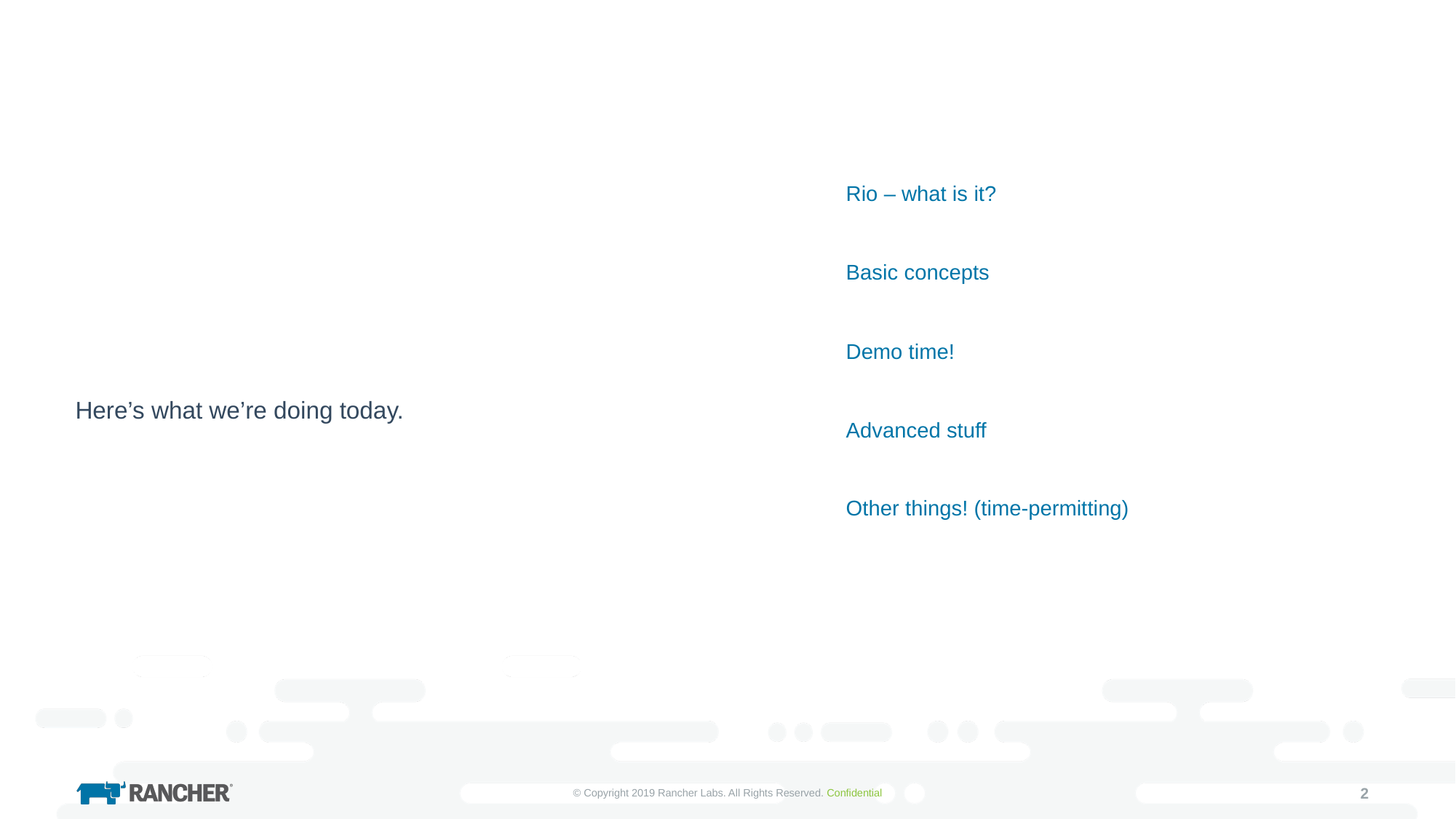

Rio – what is it?

Basic concepts

#

Demo time!

Here’s what we’re doing today.

Advanced stuff

Other things! (time-permitting)